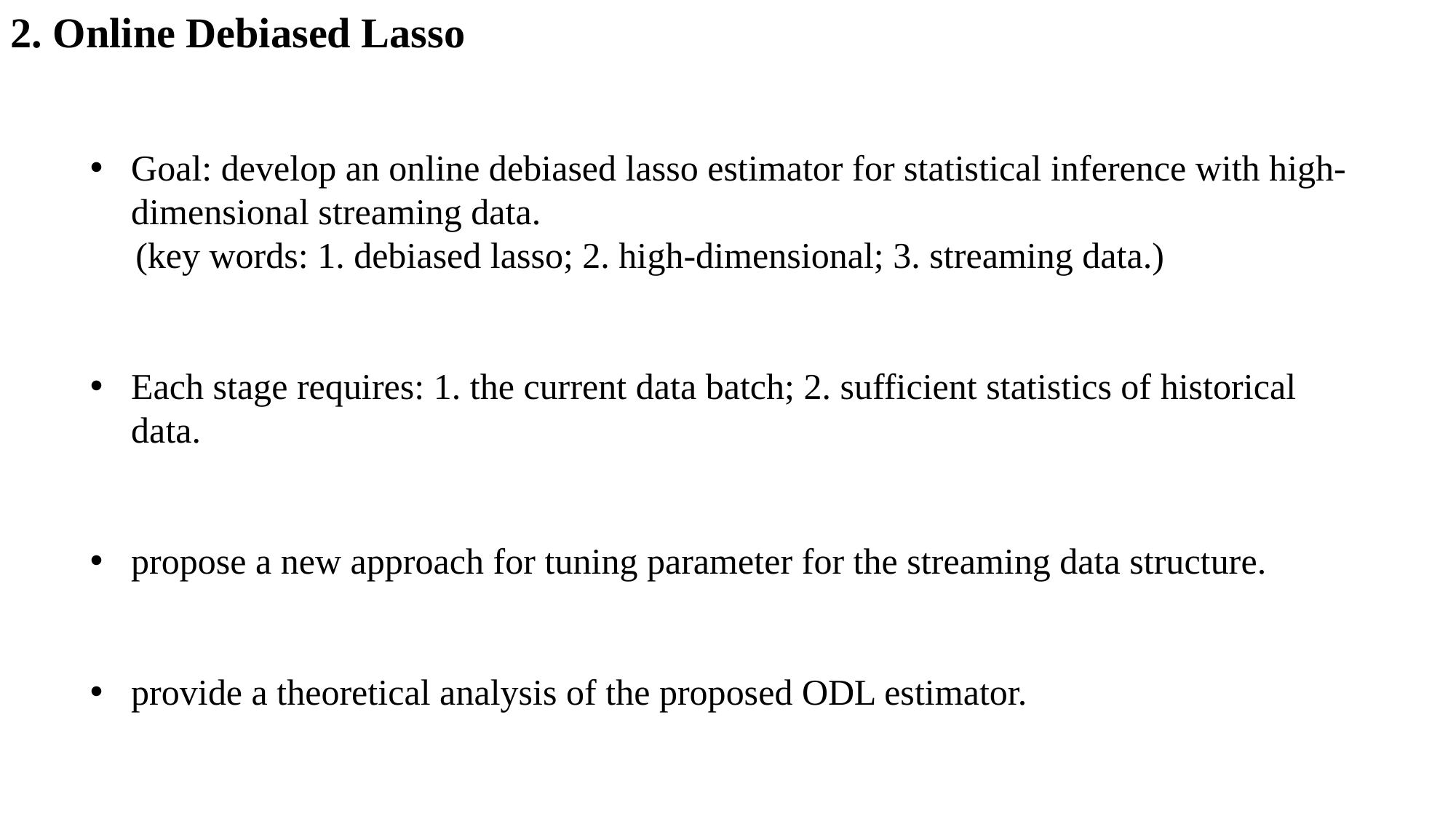

2. Online Debiased Lasso
Goal: develop an online debiased lasso estimator for statistical inference with high-dimensional streaming data.
     (key words: 1. debiased lasso; 2. high-dimensional; 3. streaming data.)

Each stage requires: 1. the current data batch; 2. sufficient statistics of historical data.

propose a new approach for tuning parameter for the streaming data structure.

provide a theoretical analysis of the proposed ODL estimator.